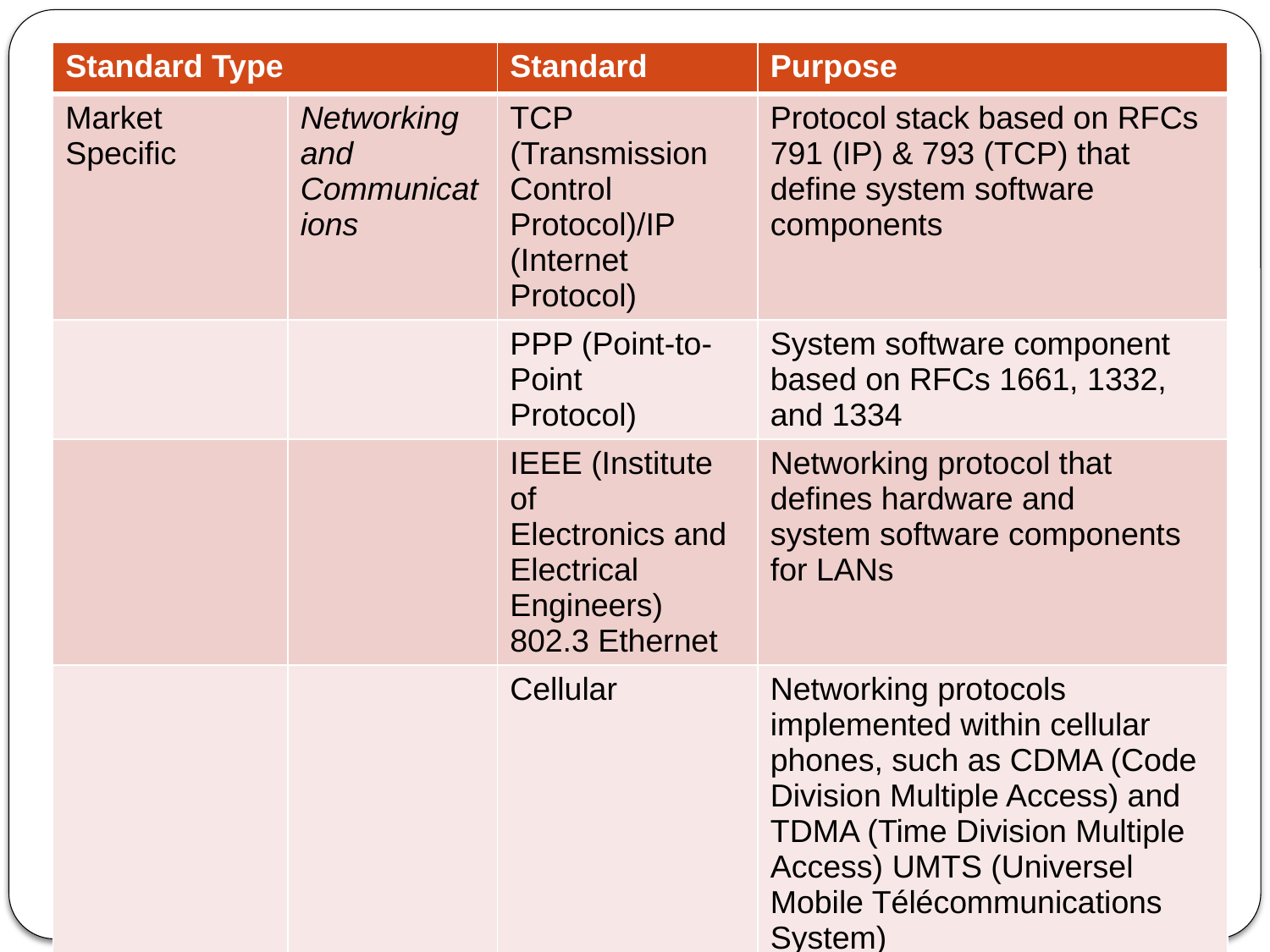

| Standard Type |  | Standard | Purpose |
| --- | --- | --- | --- |
| Market Specific | Networking and Communications | TCP (Transmission Control Protocol)/IP (Internet Protocol) | Protocol stack based on RFCs 791 (IP) & 793 (TCP) that define system software components |
|  |  | PPP (Point-to-Point Protocol) | System software component based on RFCs 1661, 1332, and 1334 |
|  |  | IEEE (Institute of Electronics and Electrical Engineers) 802.3 Ethernet | Networking protocol that defines hardware and system software components for LANs |
|  |  | Cellular | Networking protocols implemented within cellular phones, such as CDMA (Code Division Multiple Access) and TDMA (Time Division Multiple Access) UMTS (Universel Mobile Télécommunications System) broadband digital standard (third generation). |